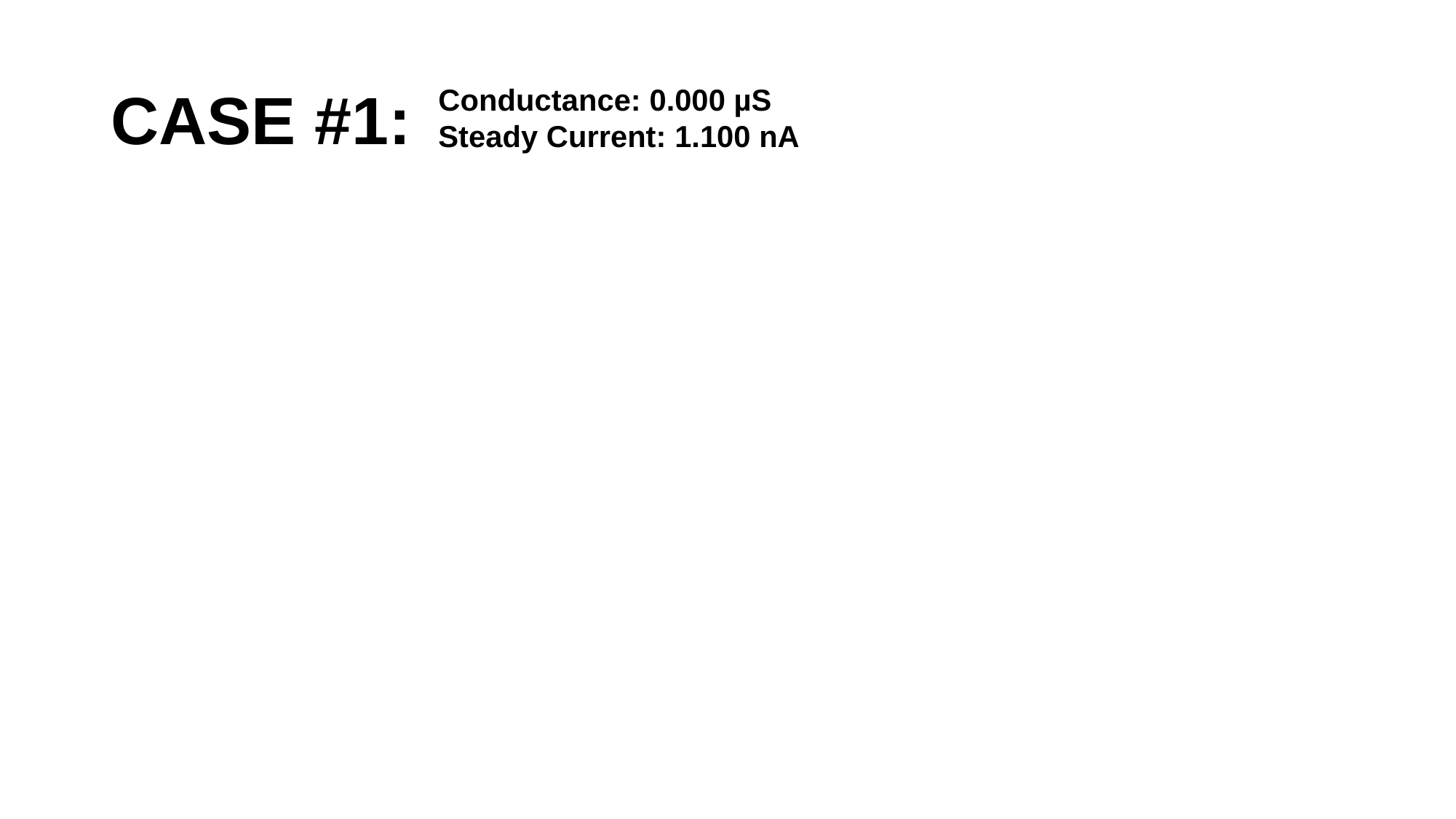

# CASE #1:
Conductance: 0.000 µS
Steady Current: 1.100 nA